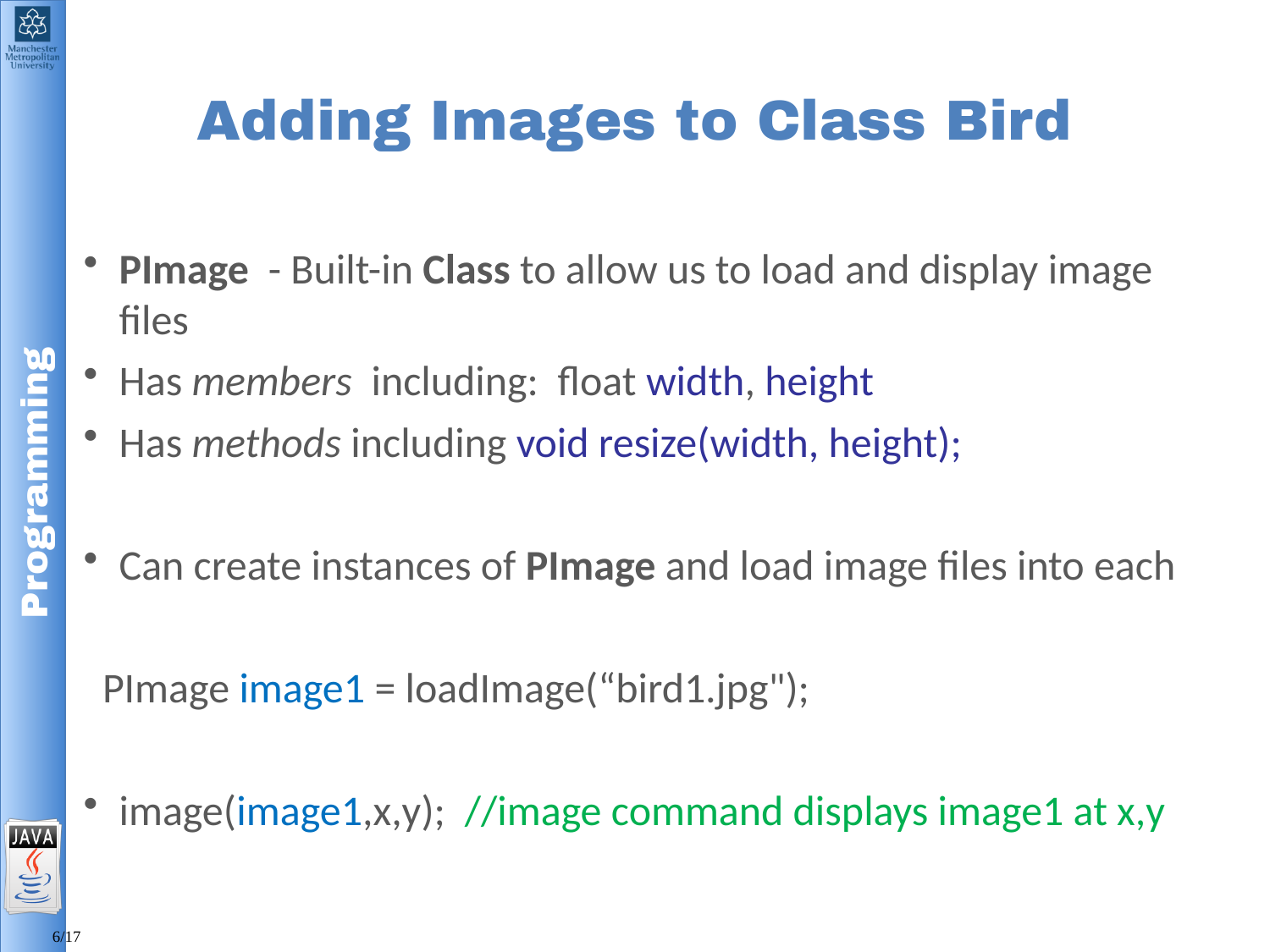

# Adding Images to Class Bird
PImage  - Built-in Class to allow us to load and display image files
Has members  including:  float width, height
Has methods including void resize(width, height);

Can create instances of PImage and load image files into each

  PImage image1 = loadImage(“bird1.jpg");

image(image1,x,y);  //image command displays image1 at x,y